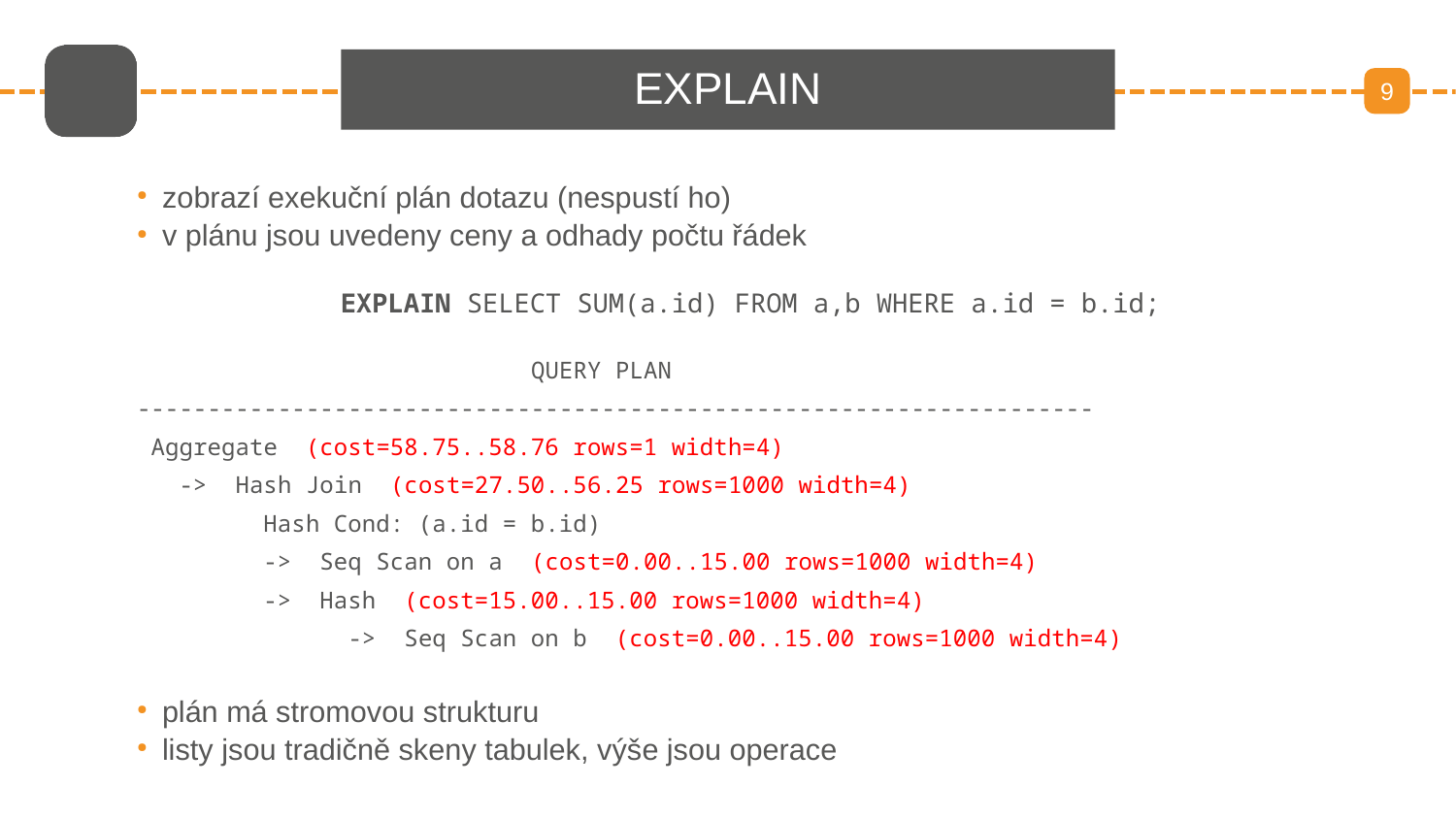

# EXPLAIN
9
zobrazí exekuční plán dotazu (nespustí ho)
v plánu jsou uvedeny ceny a odhady počtu řádek

EXPLAIN SELECT SUM(a.id) FROM a,b WHERE a.id = b.id;

                            QUERY PLAN
--------------------------------------------------------------------
 Aggregate  (cost=58.75..58.76 rows=1 width=4)
   ->  Hash Join  (cost=27.50..56.25 rows=1000 width=4)
         Hash Cond: (a.id = b.id)
         ->  Seq Scan on a  (cost=0.00..15.00 rows=1000 width=4)
         ->  Hash  (cost=15.00..15.00 rows=1000 width=4)
               ->  Seq Scan on b  (cost=0.00..15.00 rows=1000 width=4)

plán má stromovou strukturu
listy jsou tradičně skeny tabulek, výše jsou operace